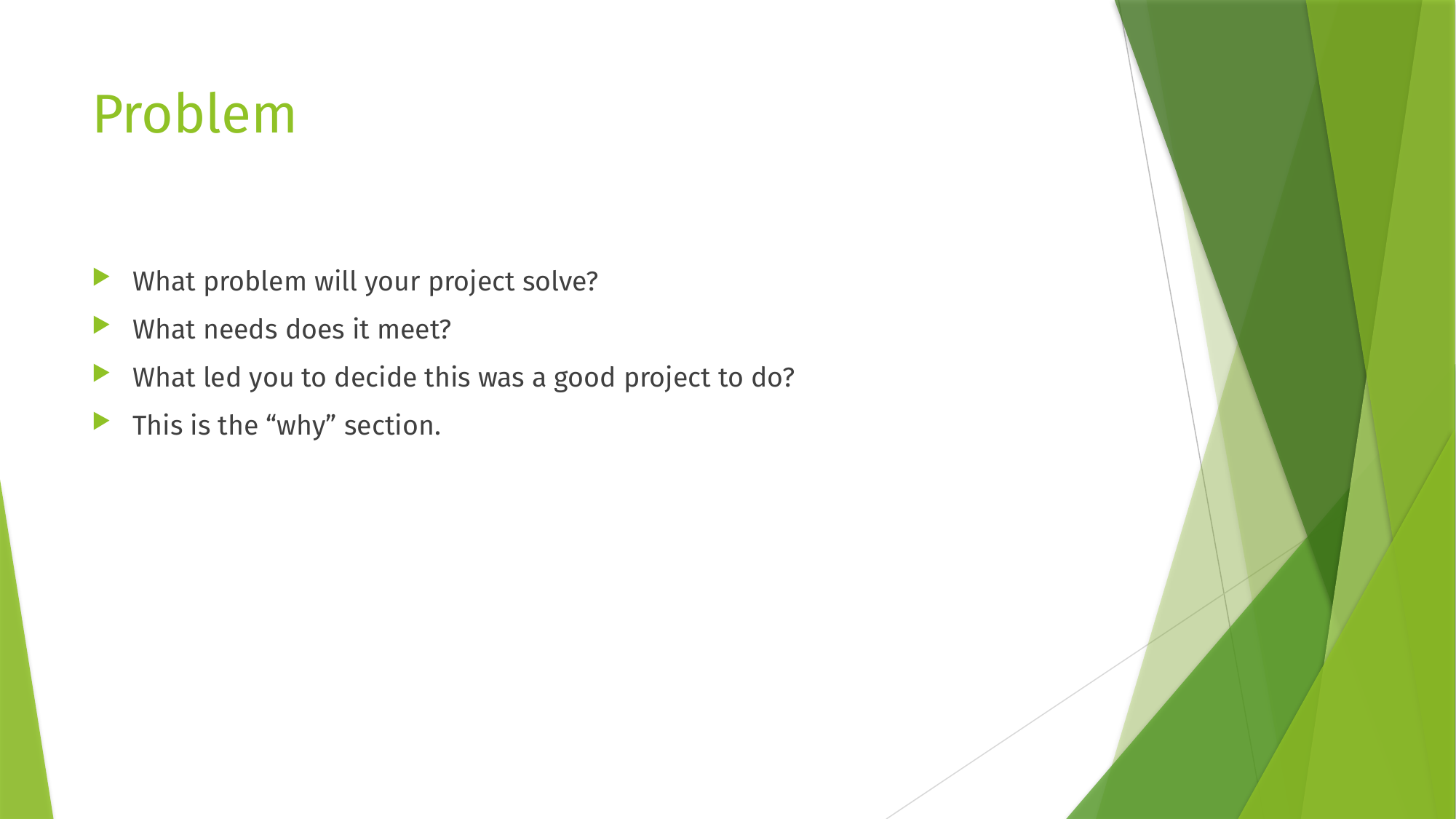

# Problem
What problem will your project solve?
What needs does it meet?
What led you to decide this was a good project to do?
This is the “why” section.